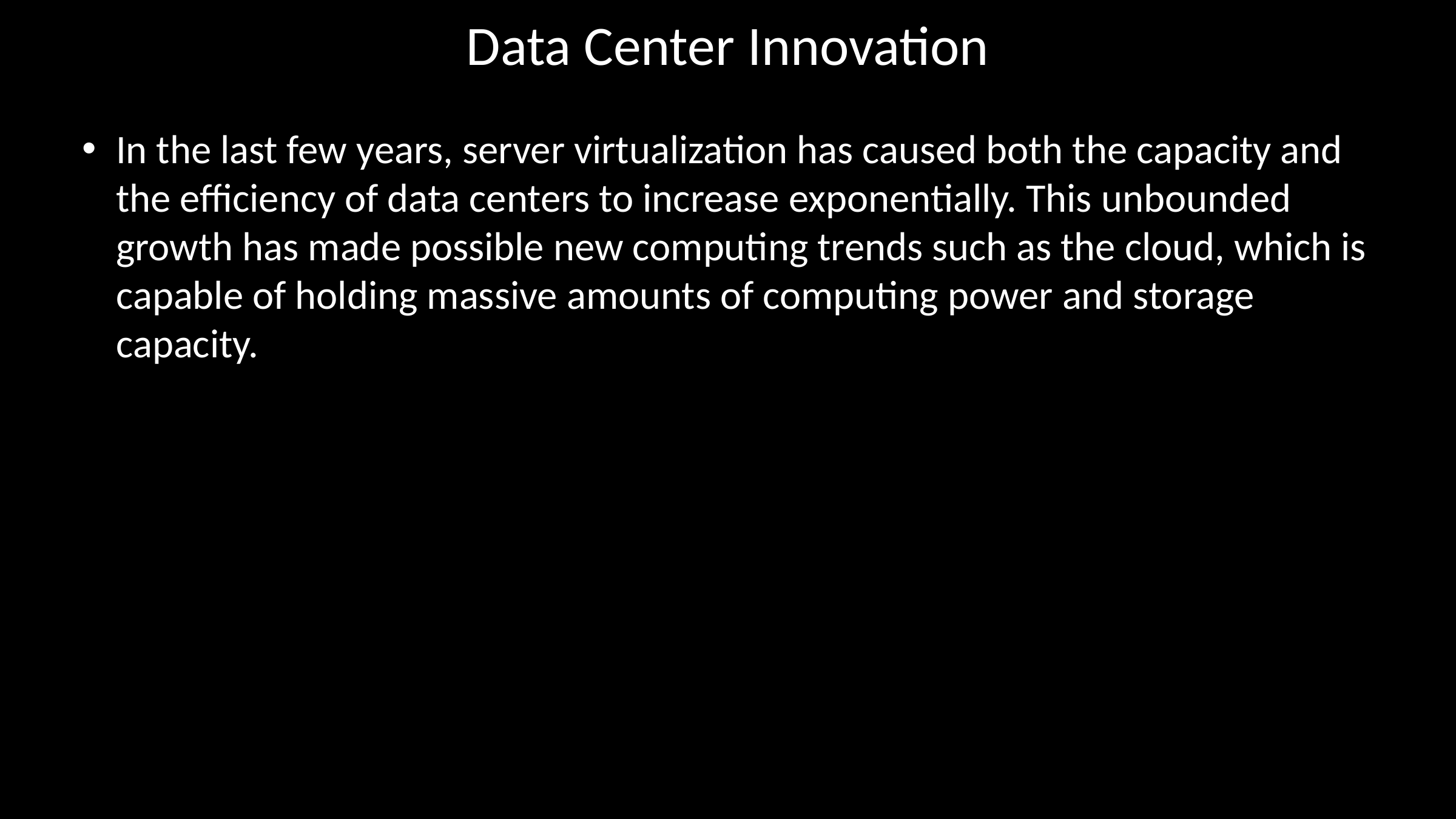

# Data Center Innovation
In the last few years, server virtualization has caused both the capacity and the efficiency of data centers to increase exponentially. This unbounded growth has made possible new computing trends such as the cloud, which is capable of holding massive amounts of computing power and storage capacity.